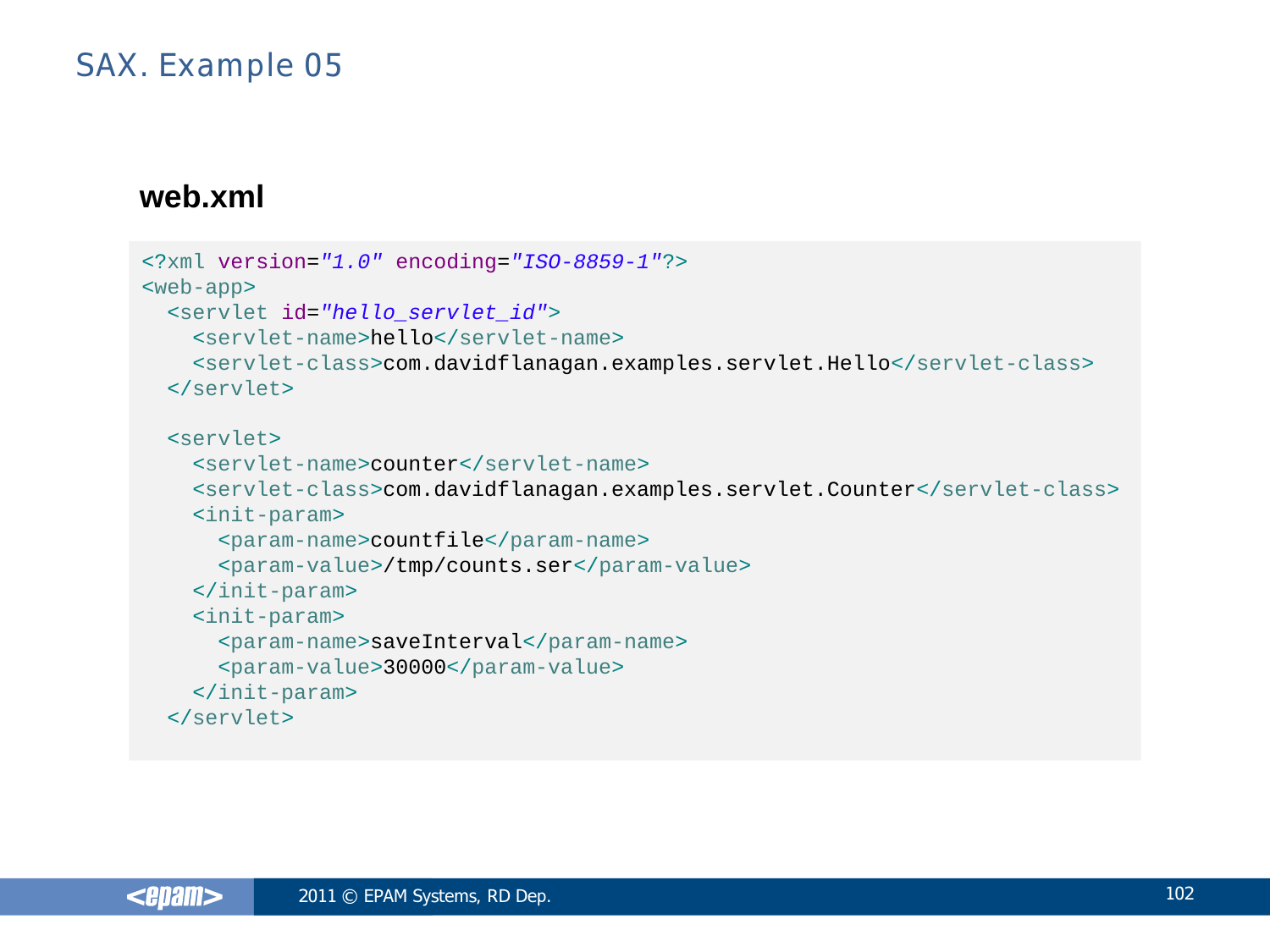

# SAX. Example 05
web.xml
<?xml version="1.0" encoding="ISO-8859-1"?>
<web-app>
  <servlet id="hello_servlet_id">
    <servlet-name>hello</servlet-name>
    <servlet-class>com.davidflanagan.examples.servlet.Hello</servlet-class>
  </servlet>

  <servlet>
    <servlet-name>counter</servlet-name>
    <servlet-class>com.davidflanagan.examples.servlet.Counter</servlet-class>
    <init-param>
      <param-name>countfile</param-name>
      <param-value>/tmp/counts.ser</param-value>
    </init-param>
    <init-param>
      <param-name>saveInterval</param-name>
      <param-value>30000</param-value>
    </init-param>
  </servlet>

102
2011 © EPAM Systems, RD Dep.